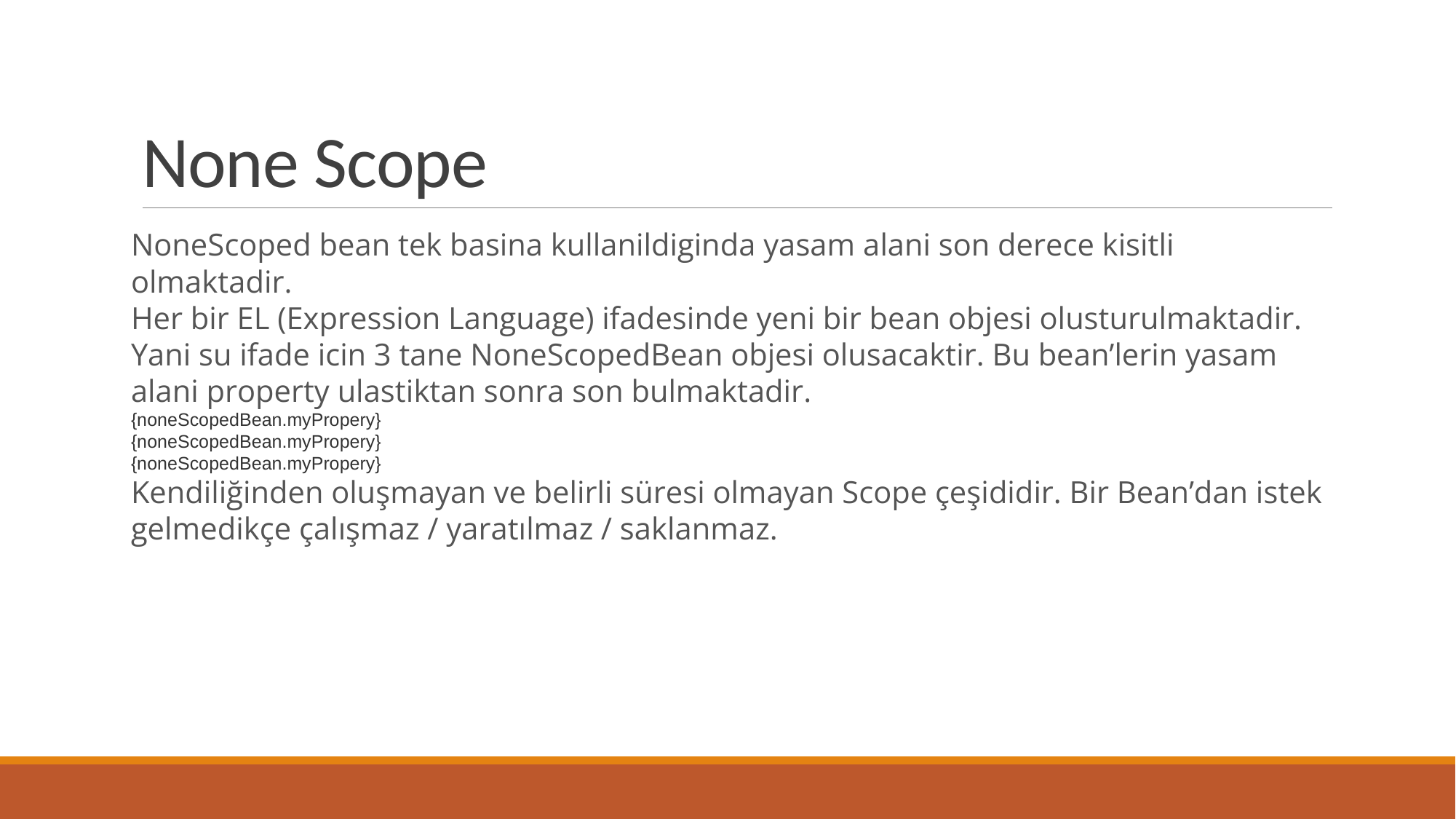

# None Scope
NoneScoped bean tek basina kullanildiginda yasam alani son derece kisitli olmaktadir.
Her bir EL (Expression Language) ifadesinde yeni bir bean objesi olusturulmaktadir.
Yani su ifade icin 3 tane NoneScopedBean objesi olusacaktir. Bu bean’lerin yasam alani property ulastiktan sonra son bulmaktadir.
{noneScopedBean.myPropery}
{noneScopedBean.myPropery}
{noneScopedBean.myPropery}
Kendiliğinden oluşmayan ve belirli süresi olmayan Scope çeşididir. Bir Bean’dan istek gelmedikçe çalışmaz / yaratılmaz / saklanmaz.